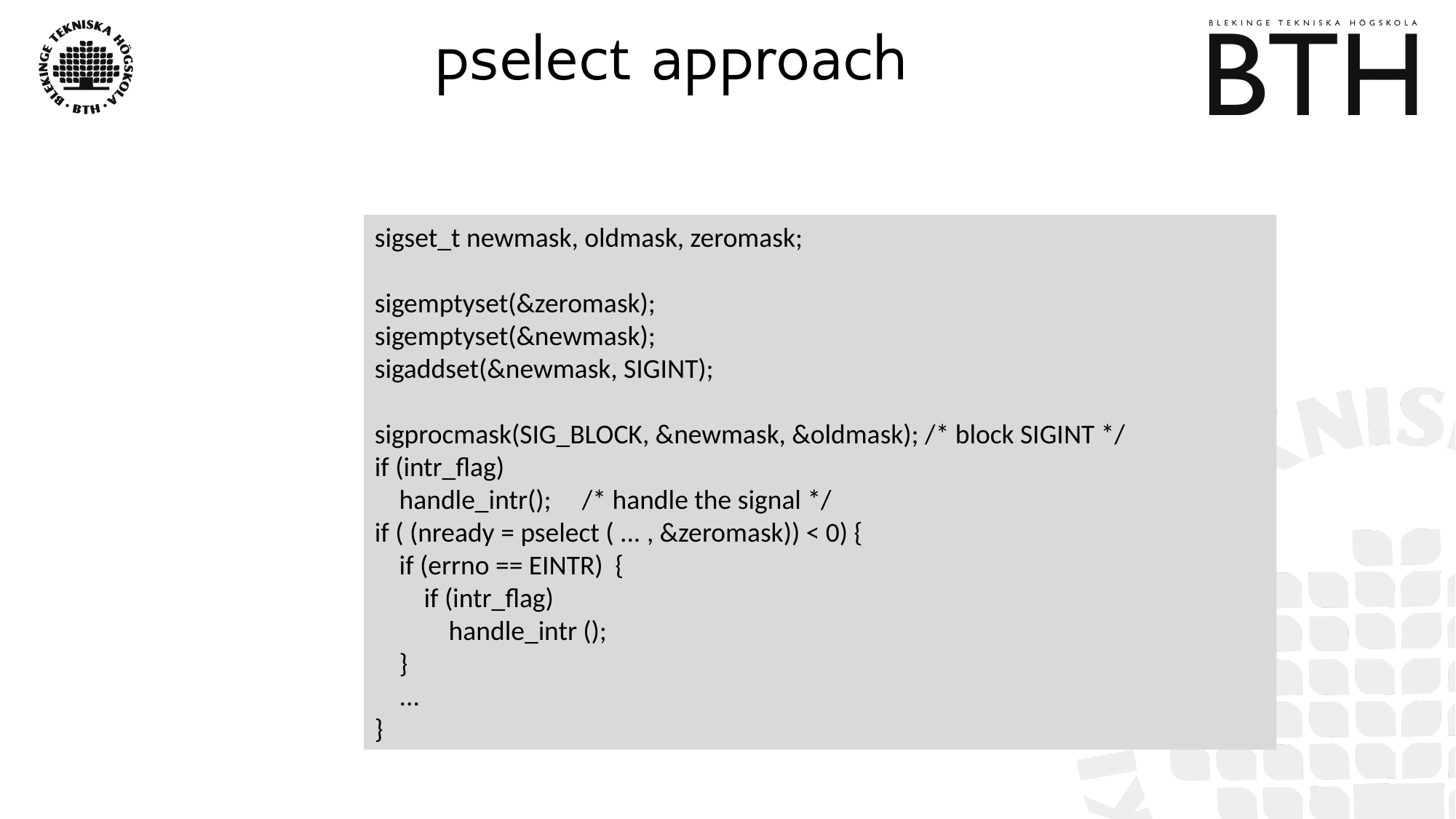

# pselect approach
sigset_t newmask, oldmask, zeromask;

sigemptyset(&zeromask);
sigemptyset(&newmask);
sigaddset(&newmask, SIGINT);

sigprocmask(SIG_BLOCK, &newmask, &oldmask); /* block SIGINT */
if (intr_flag)
    handle_intr();     /* handle the signal */
if ( (nready = pselect ( ... , &zeromask)) < 0) {
    if (errno == EINTR)  {
        if (intr_flag)
            handle_intr ();
    }
    ...
}